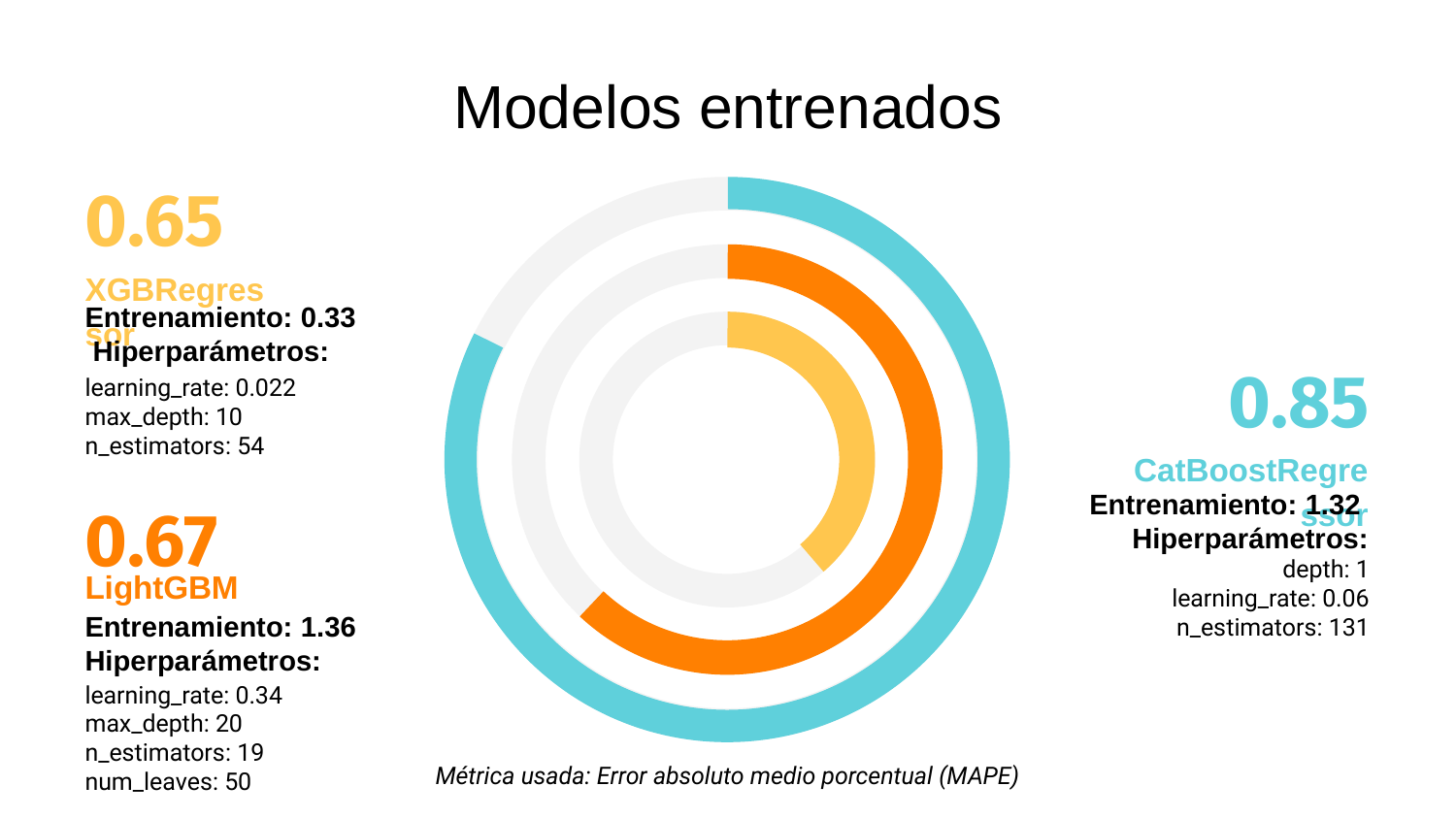

# Modelos entrenados
0.65

XGBRegressor

Entrenamiento: 0.33
 Hiperparámetros:
0.85
learning_rate: 0.022
max_depth: 10
n_estimators: 54
CatBoostRegressor
0.67
Entrenamiento: 1.32
Hiperparámetros:
depth: 1
learning_rate: 0.06
n_estimators: 131
LightGBM

Entrenamiento: 1.36
Hiperparámetros:
learning_rate: 0.34
max_depth: 20
n_estimators: 19
num_leaves: 50
Métrica usada: Error absoluto medio porcentual (MAPE)